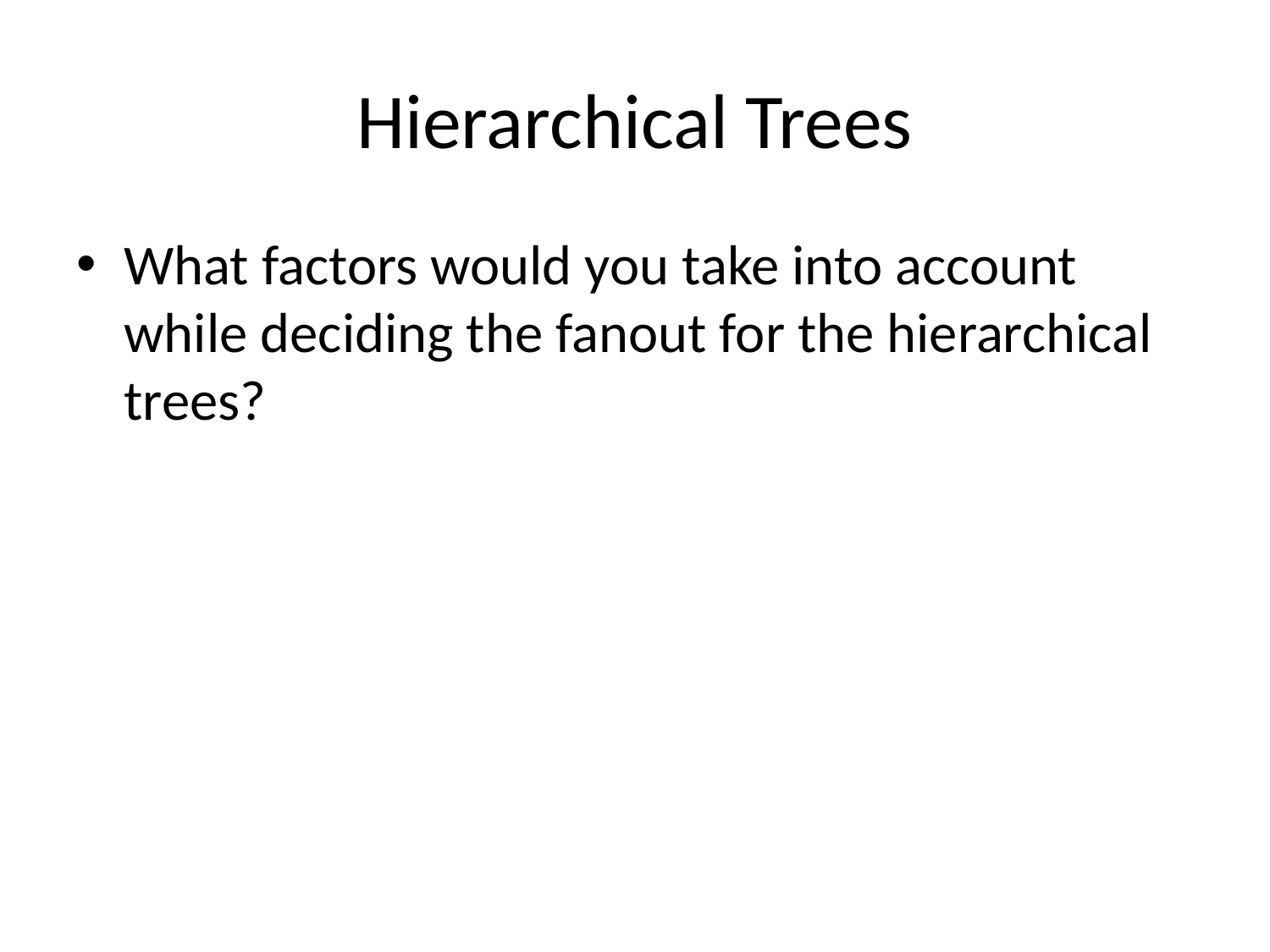

# Hierarchical Trees
What factors would you take into account while deciding the fanout for the hierarchical trees?